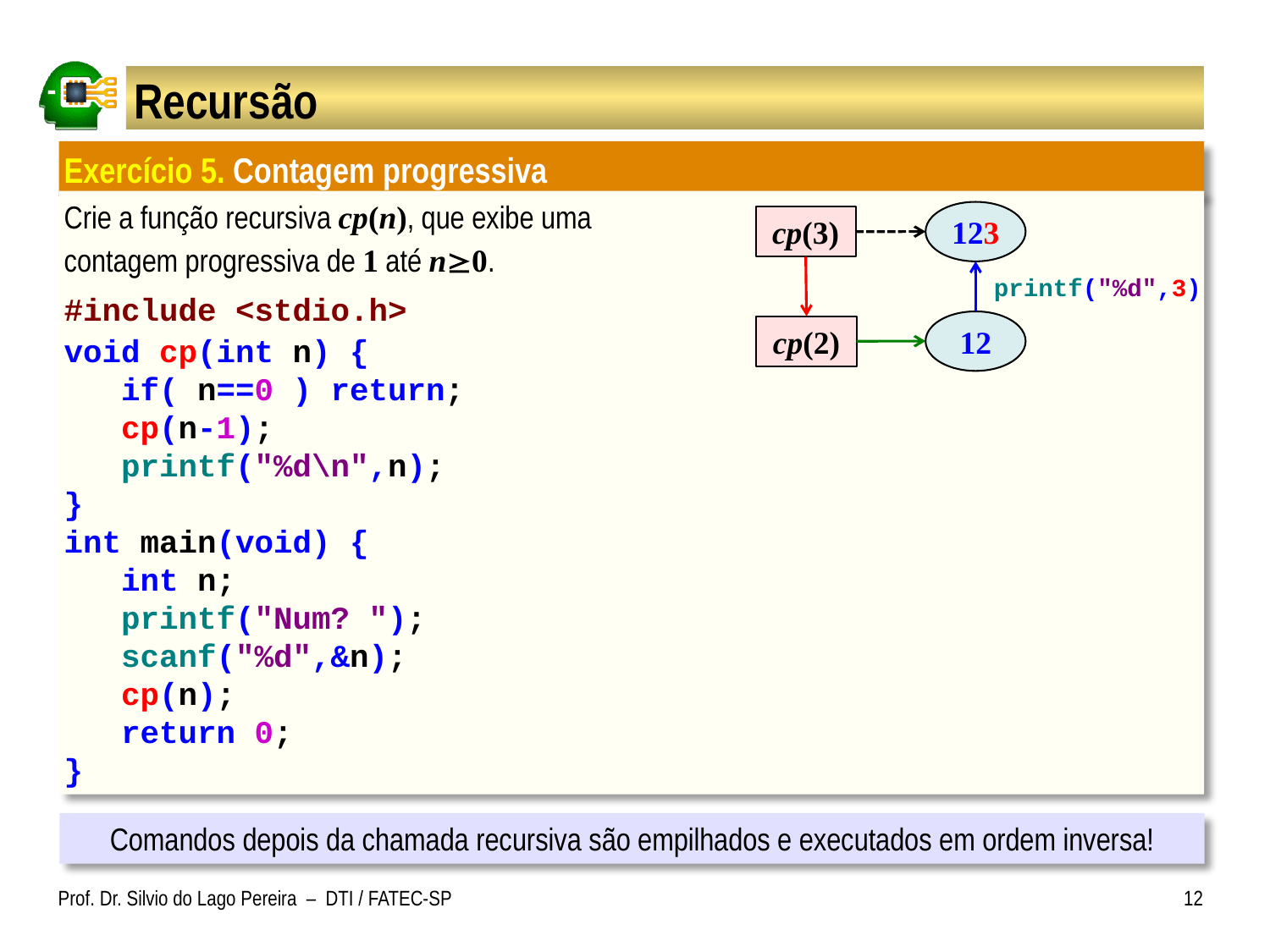

# Recursão
Exercício 5. Contagem progressiva
Crie a função recursiva cp(n), que exibe uma
contagem progressiva de 1 até n≥0.
#include <stdio.h>
void cp(int n) {
   if( n==0 ) return;
   cp(n-1);
   printf("%d\n",n);
}
int main(void) {
   int n;
   printf("Num? ");
   scanf("%d",&n);
   cp(n);
   return 0;
}
123
cp(3)
printf("%d",3)
12
cp(2)
Comandos depois da chamada recursiva são empilhados e executados em ordem inversa!
Prof. Dr. Silvio do Lago Pereira  –  DTI / FATEC-SP
12